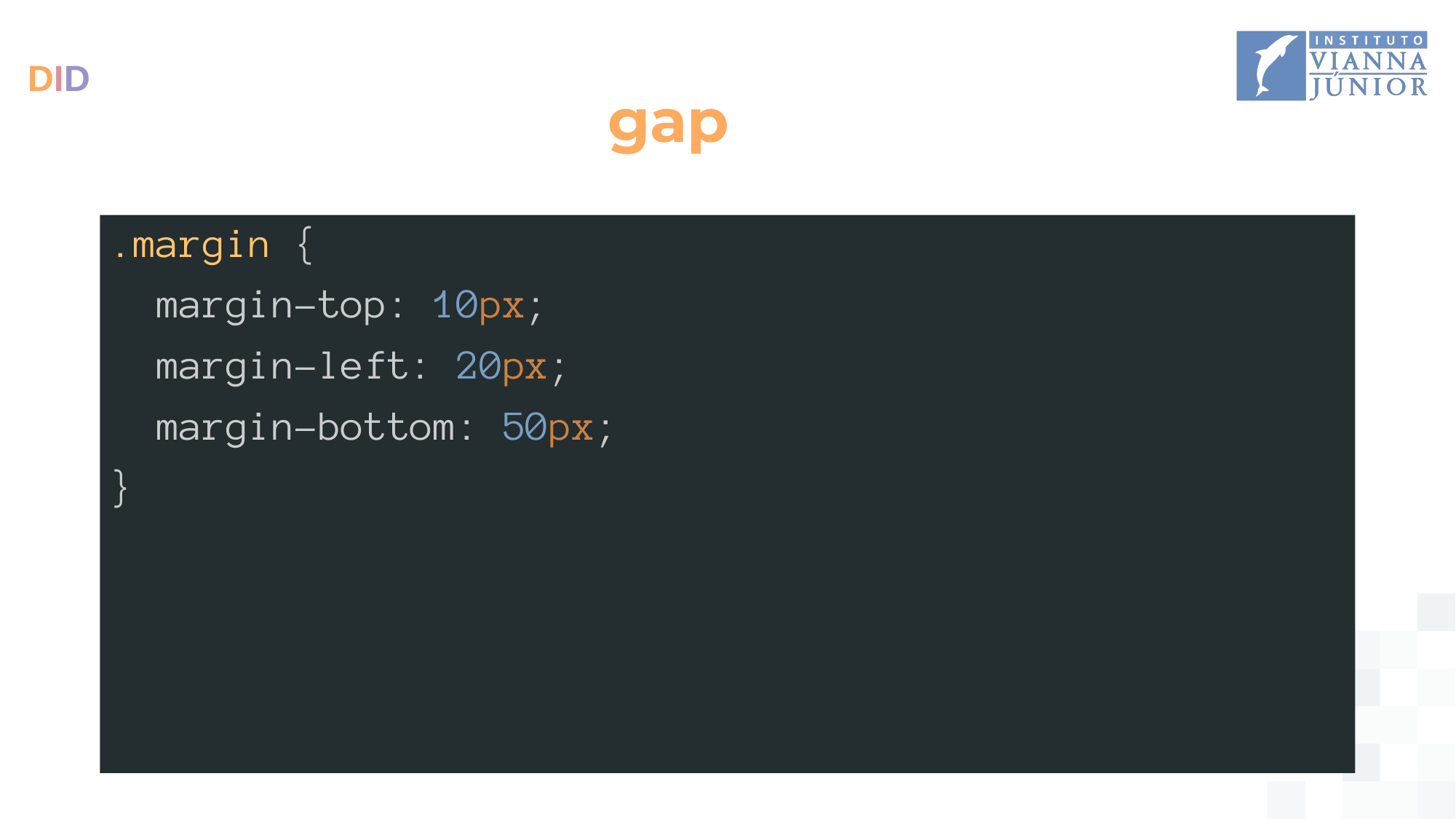

# gap
.margin {
  margin-top: 10px;
  margin-left: 20px;
  margin-bottom: 50px;
}